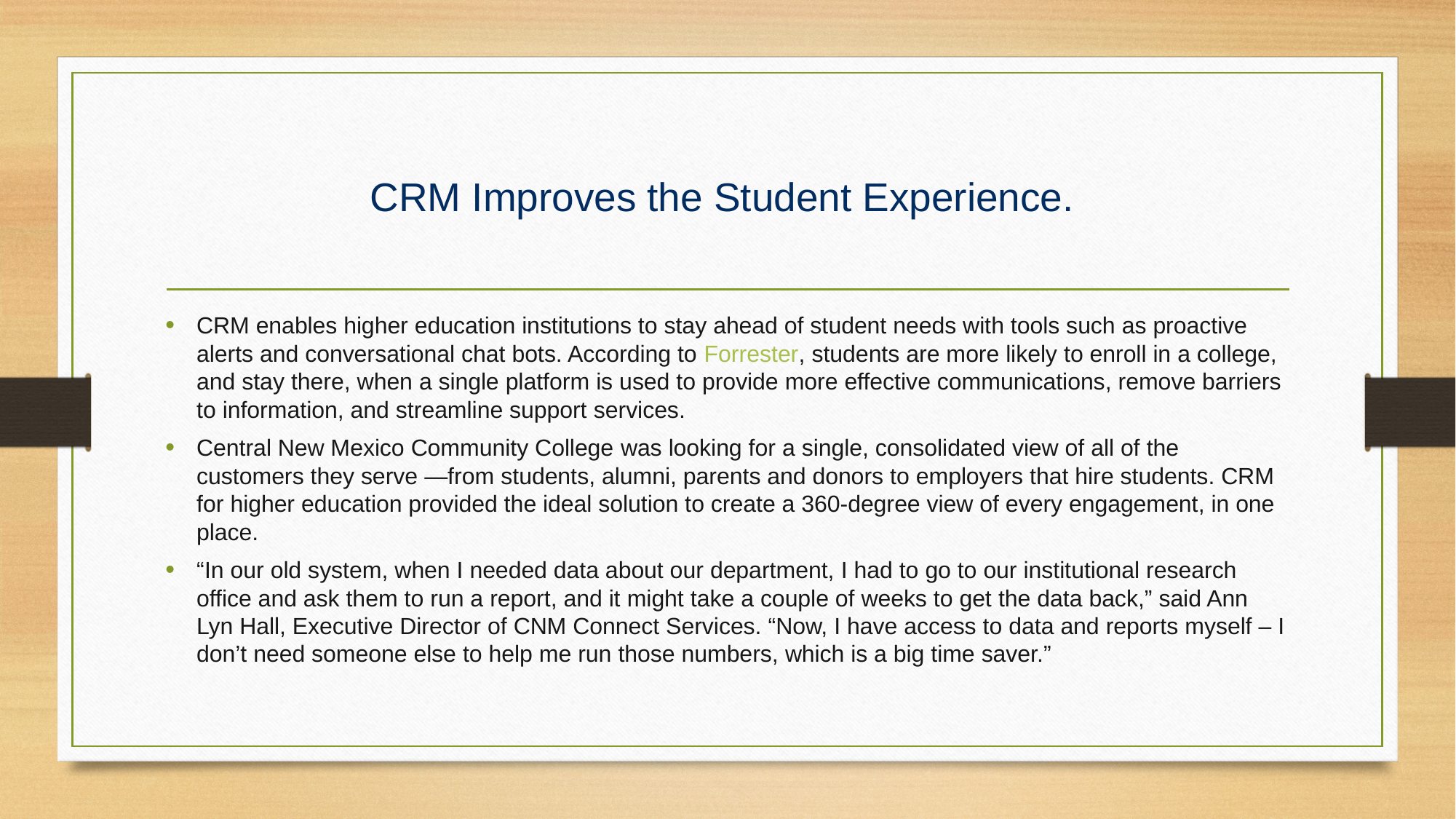

# CRM Improves the Student Experience.
CRM enables higher education institutions to stay ahead of student needs with tools such as proactive alerts and conversational chat bots. According to Forrester, students are more likely to enroll in a college, and stay there, when a single platform is used to provide more effective communications, remove barriers to information, and streamline support services.
Central New Mexico Community College was looking for a single, consolidated view of all of the customers they serve —from students, alumni, parents and donors to employers that hire students. CRM for higher education provided the ideal solution to create a 360-degree view of every engagement, in one place.
“In our old system, when I needed data about our department, I had to go to our institutional research office and ask them to run a report, and it might take a couple of weeks to get the data back,” said Ann Lyn Hall, Executive Director of CNM Connect Services. “Now, I have access to data and reports myself – I don’t need someone else to help me run those numbers, which is a big time saver.”